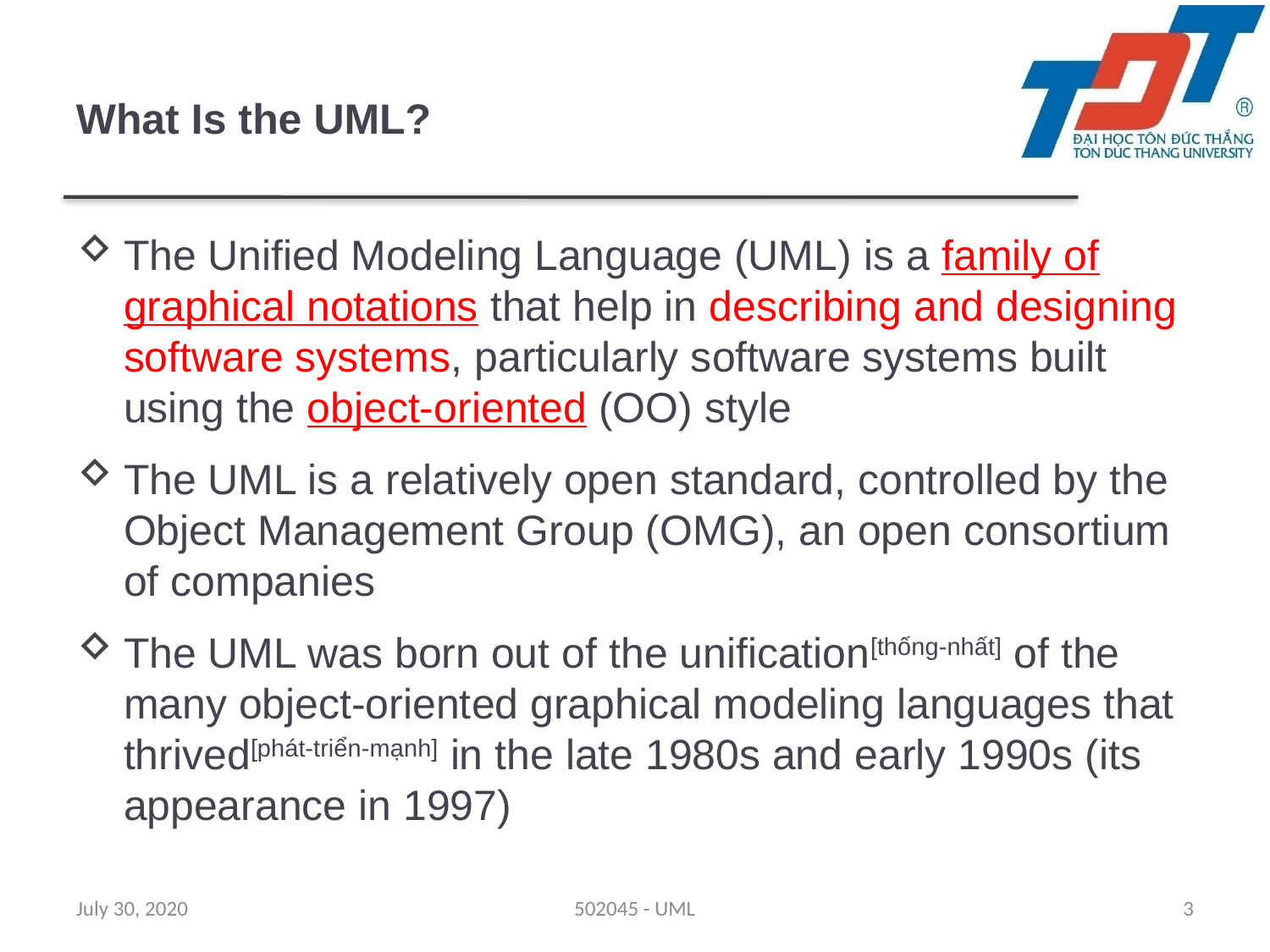

# What Is the UML?
The Unified Modeling Language (UML) is a family of graphical notations that help in describing and designing software systems, particularly software systems built using the object-oriented (OO) style
The UML is a relatively open standard, controlled by the Object Management Group (OMG), an open consortium of companies
The UML was born out of the unification[thống-nhất] of the many object-oriented graphical modeling languages that thrived[phát-triển-mạnh] in the late 1980s and early 1990s (its appearance in 1997)
July 30, 2020
502045 - UML
3